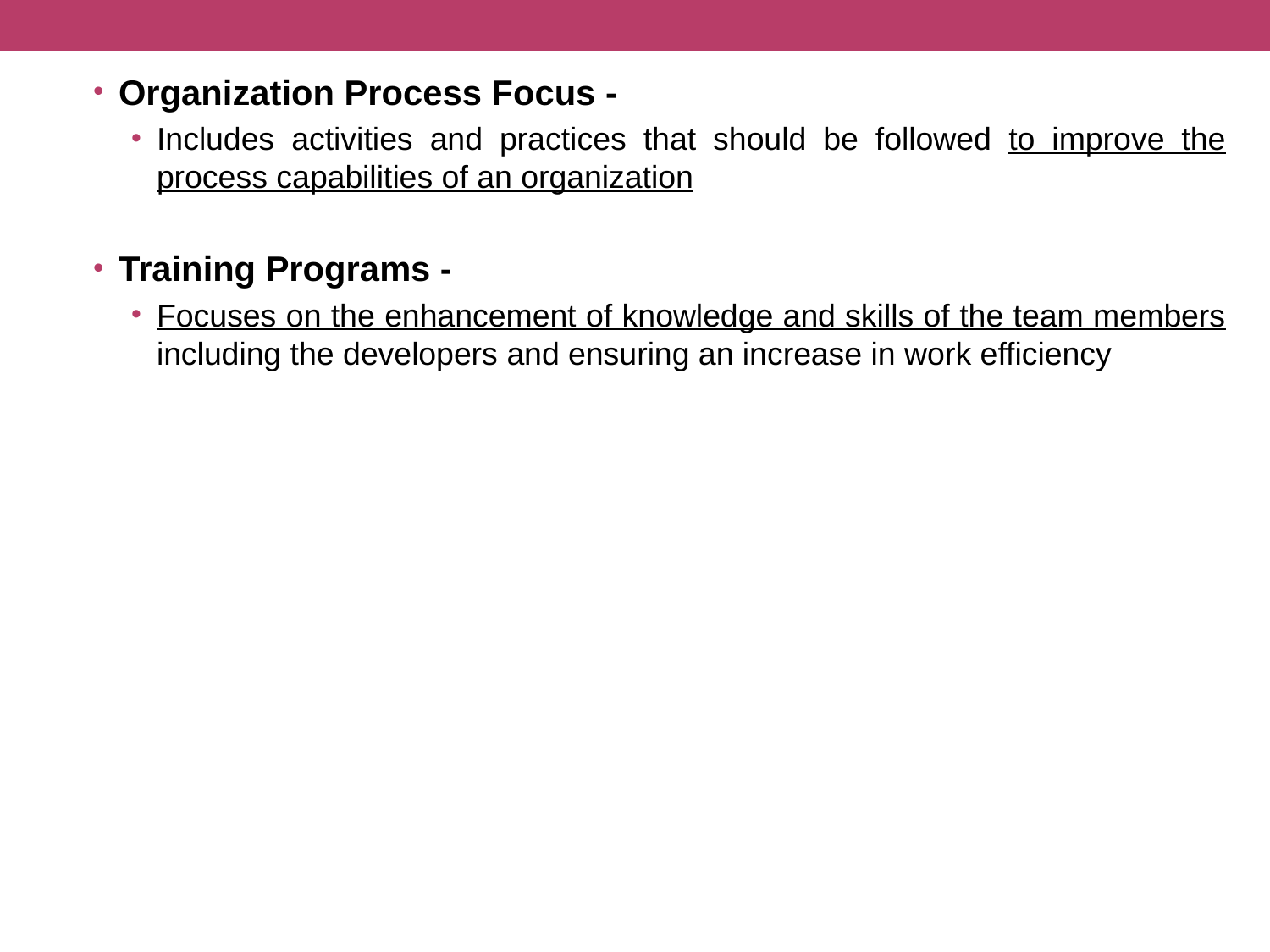

Organization Process Focus -
Includes activities and practices that should be followed to improve the process capabilities of an organization

Training Programs -
Focuses on the enhancement of knowledge and skills of the team members including the developers and ensuring an increase in work efficiency